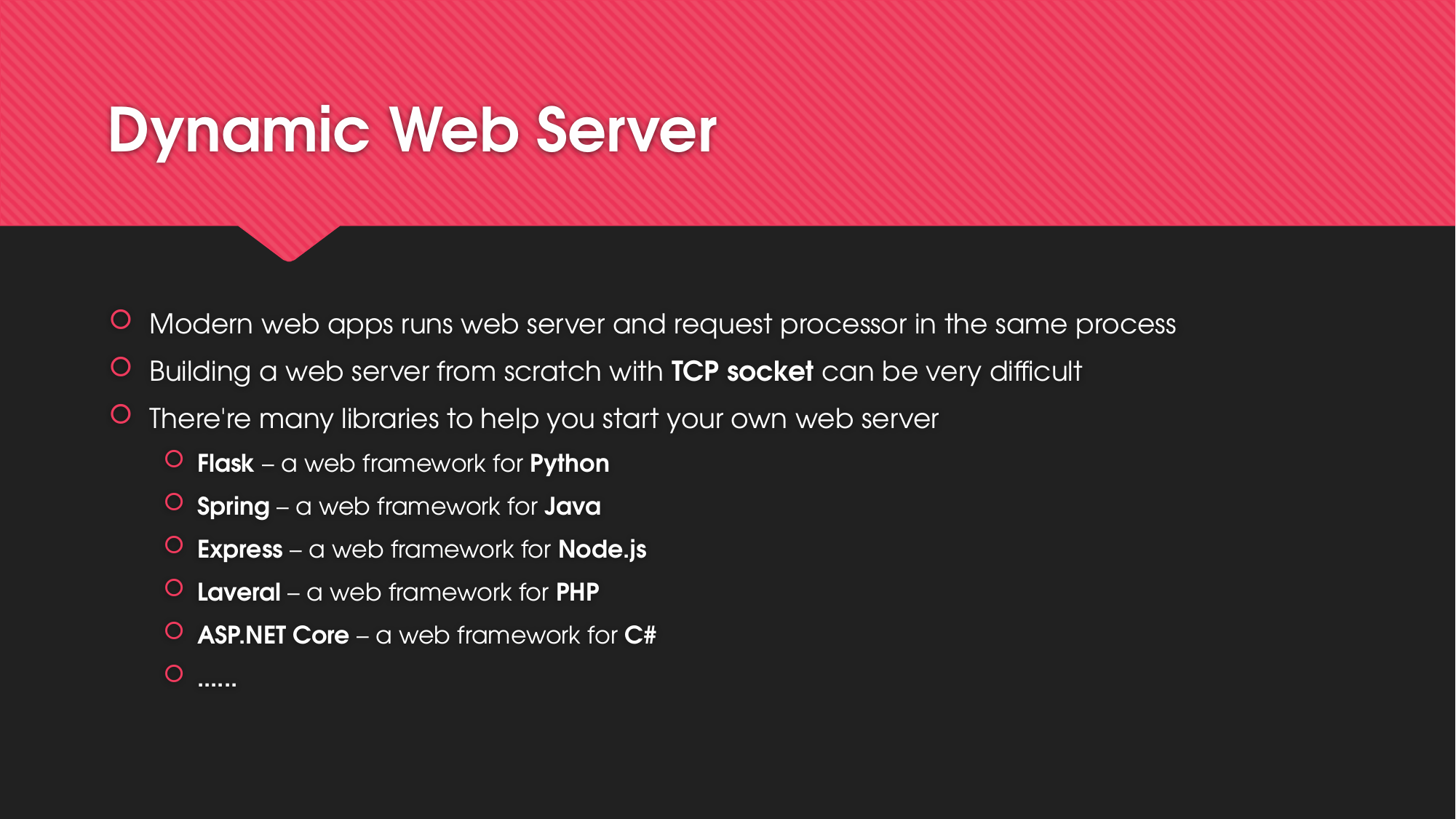

# Dynamic Web Server
Modern web apps runs web server and request processor in the same process
Building a web server from scratch with TCP socket can be very difficult
There're many libraries to help you start your own web server
Flask – a web framework for Python
Spring – a web framework for Java
Express – a web framework for Node.js
Laveral – a web framework for PHP
ASP.NET Core – a web framework for C#
......